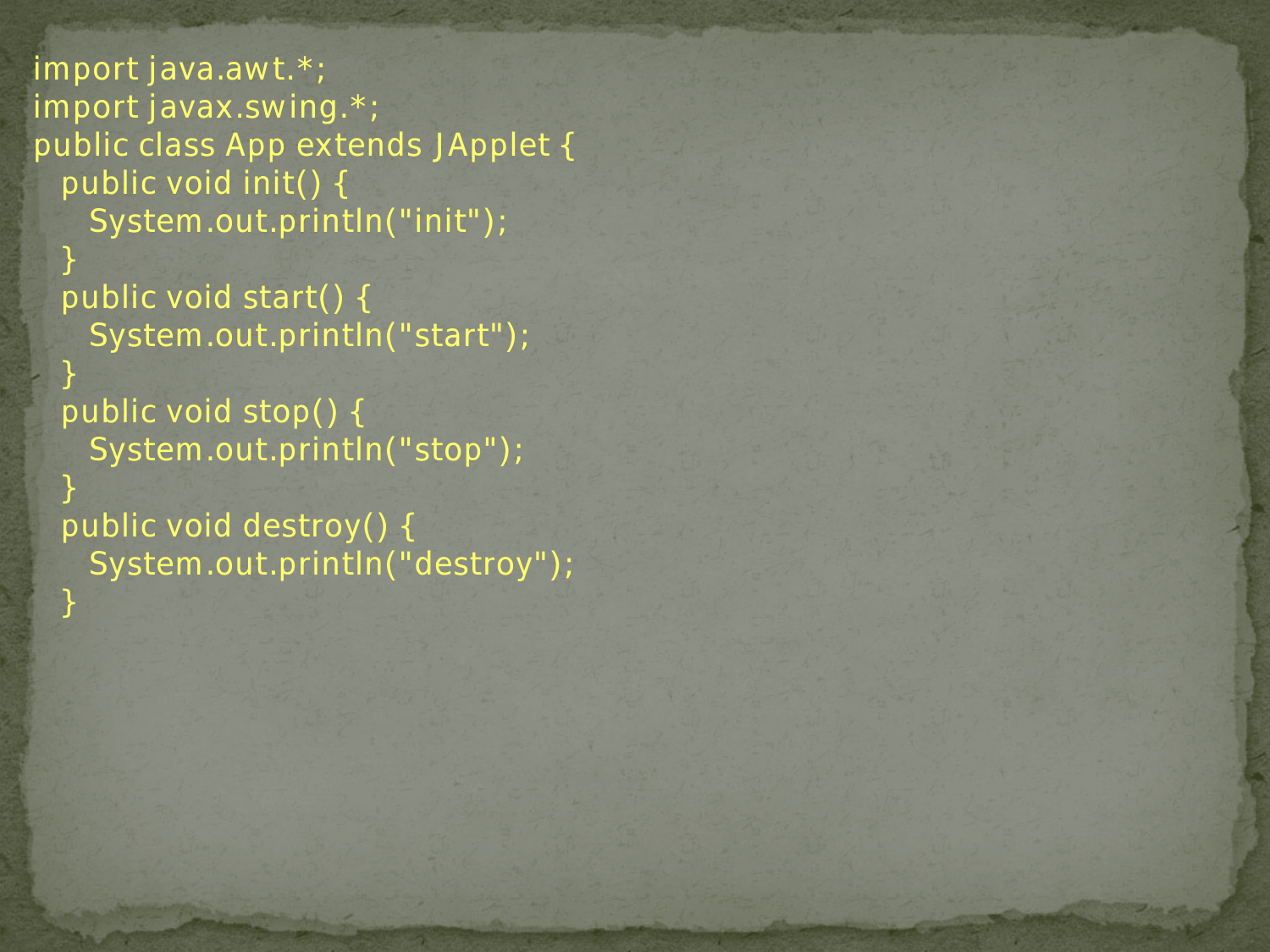

import java.awt.*;
import javax.swing.*;
public class App extends JApplet {
   public void init() {
      System.out.println("init");
   }
   public void start() {
      System.out.println("start");
   }
   public void stop() {
      System.out.println("stop");
   }
   public void destroy() {
      System.out.println("destroy");
   }